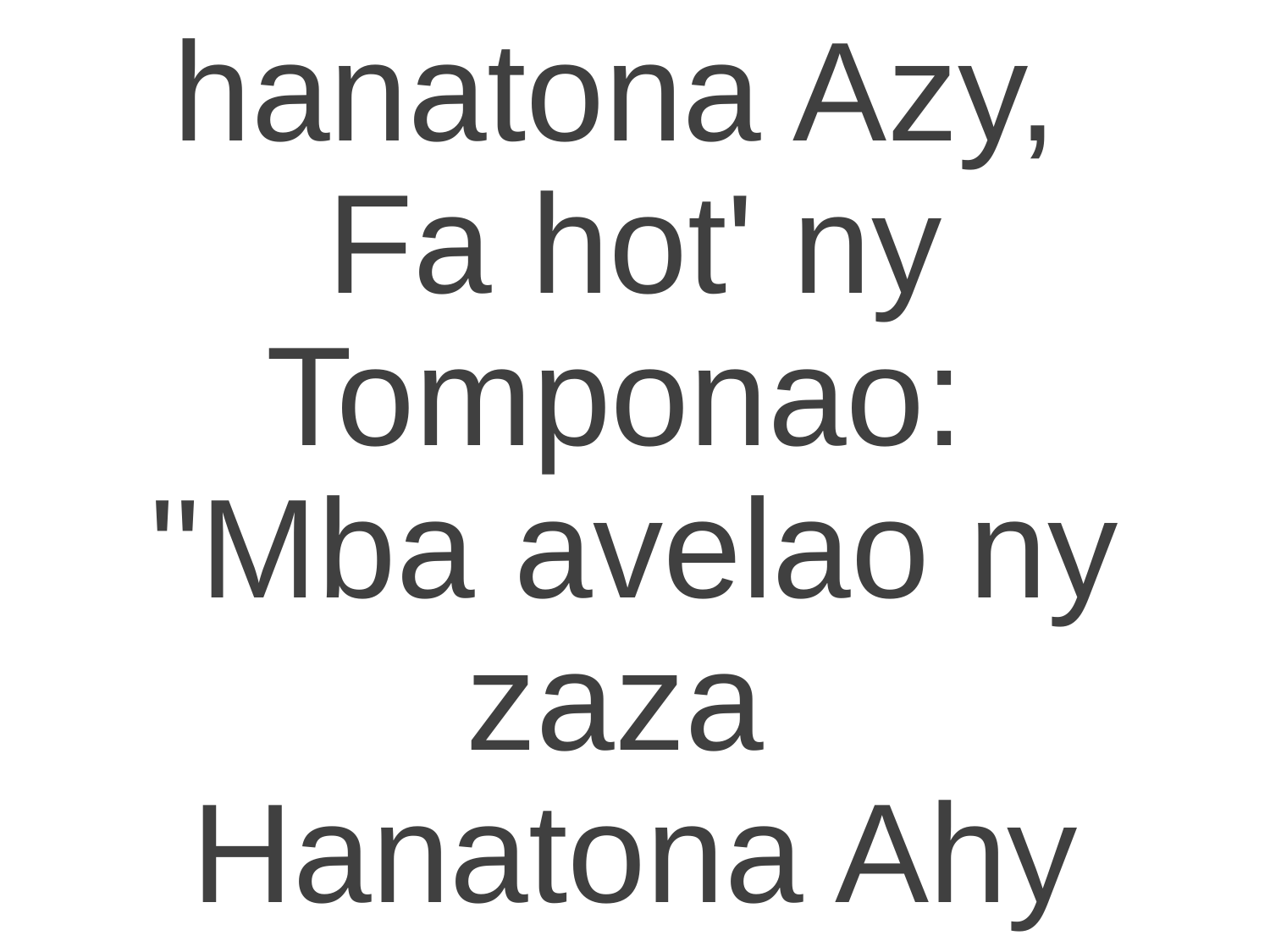

Fiv : Ka andeha hanatona Azy,
Fa hot' ny Tomponao:
"Mba avelao ny zaza
Hanatona Ahy izao".